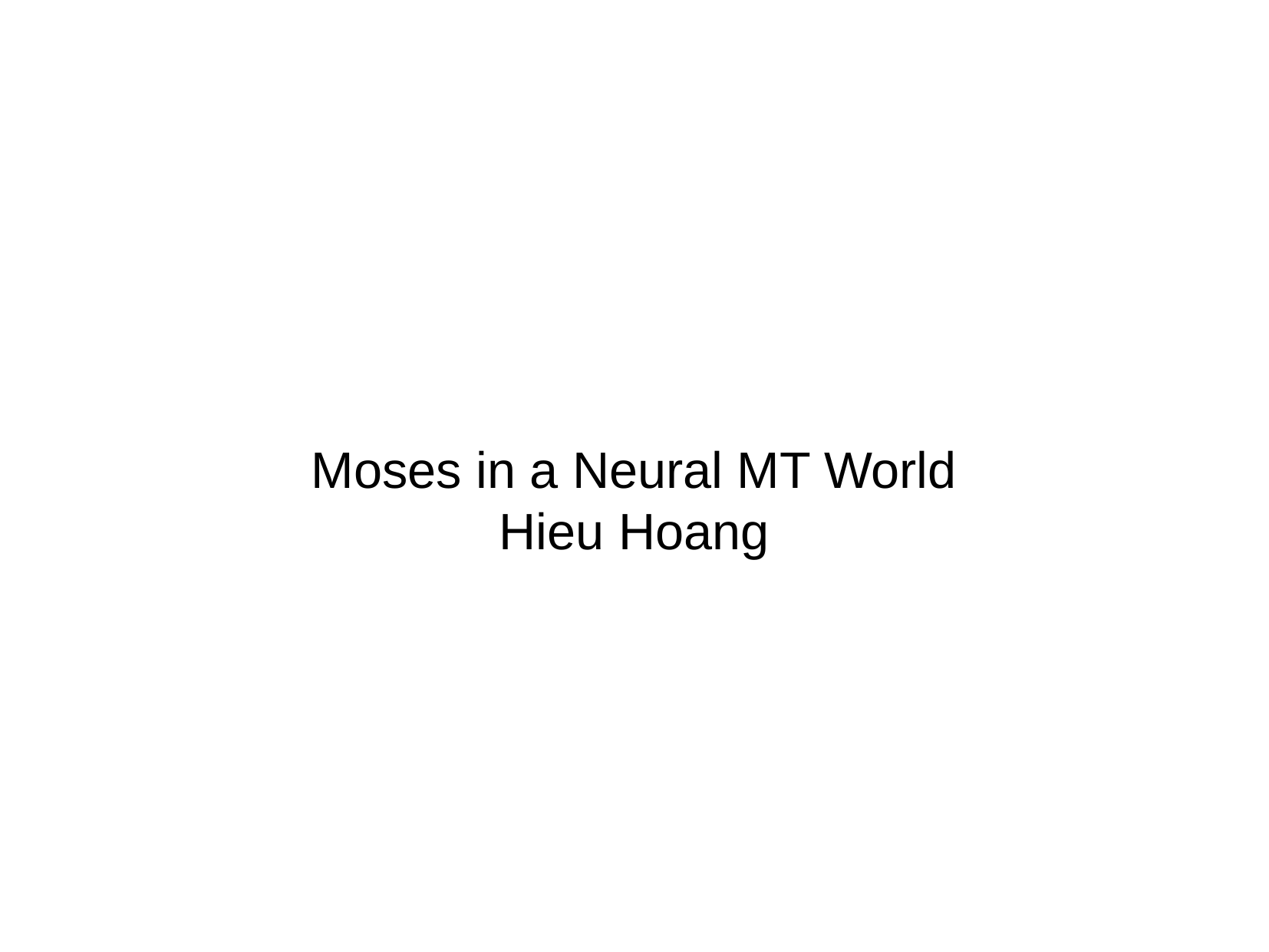

Moses in a Neural MT World
Hieu Hoang